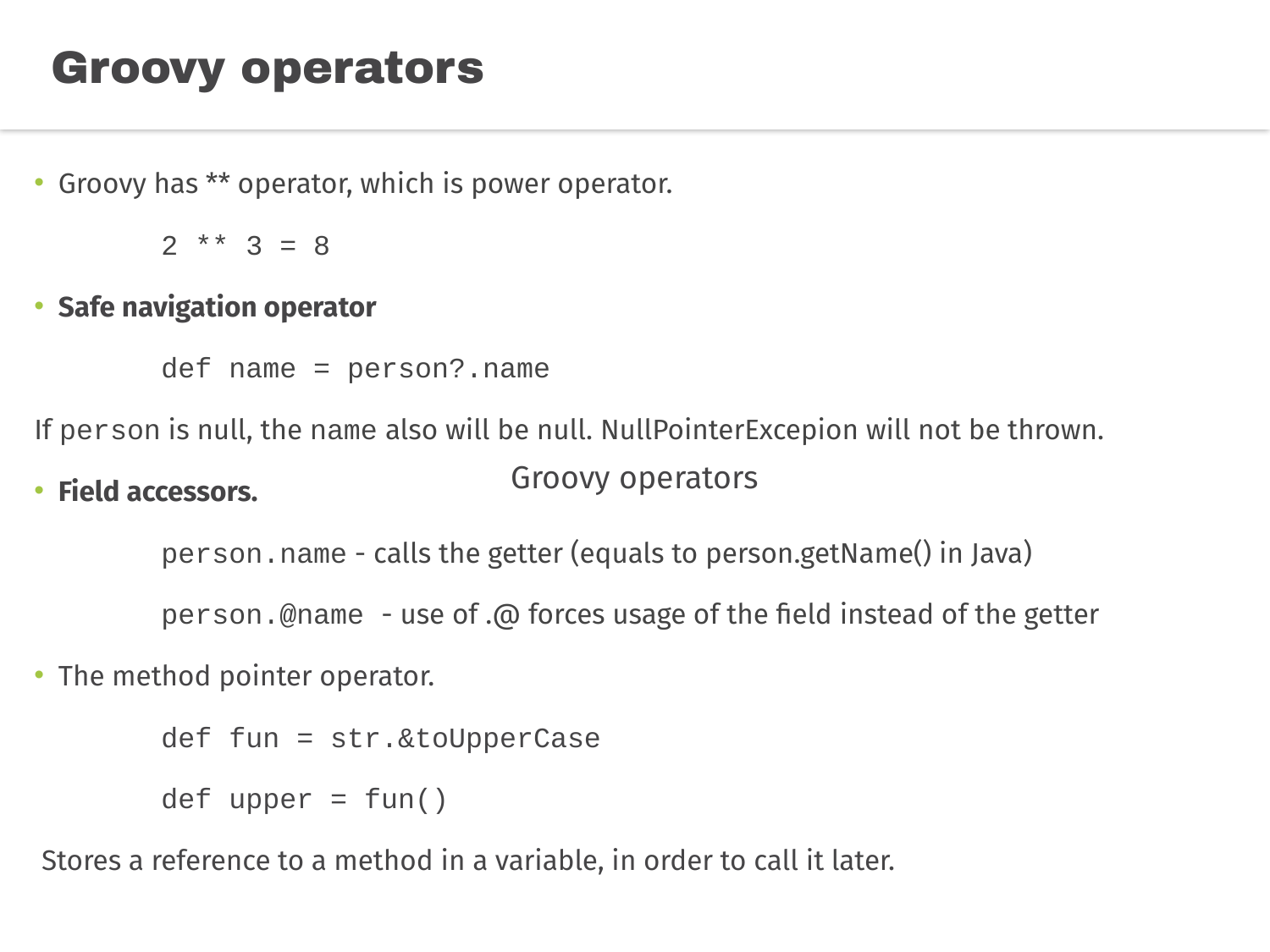

Groovy operators

Groovy has ** operator, which is power operator.
	2 ** 3 = 8
Safe navigation operator
	def name = person?.name
If person is null, the name also will be null. NullPointerExcepion will not be thrown.
Field accessors.
	person.name - calls the getter (equals to person.getName() in Java)
	person.@name - use of .@ forces usage of the field instead of the getter
The method pointer operator.
	def fun = str.&toUpperCase
	def upper = fun()
 Stores a reference to a method in a variable, in order to call it later.

Groovy operators